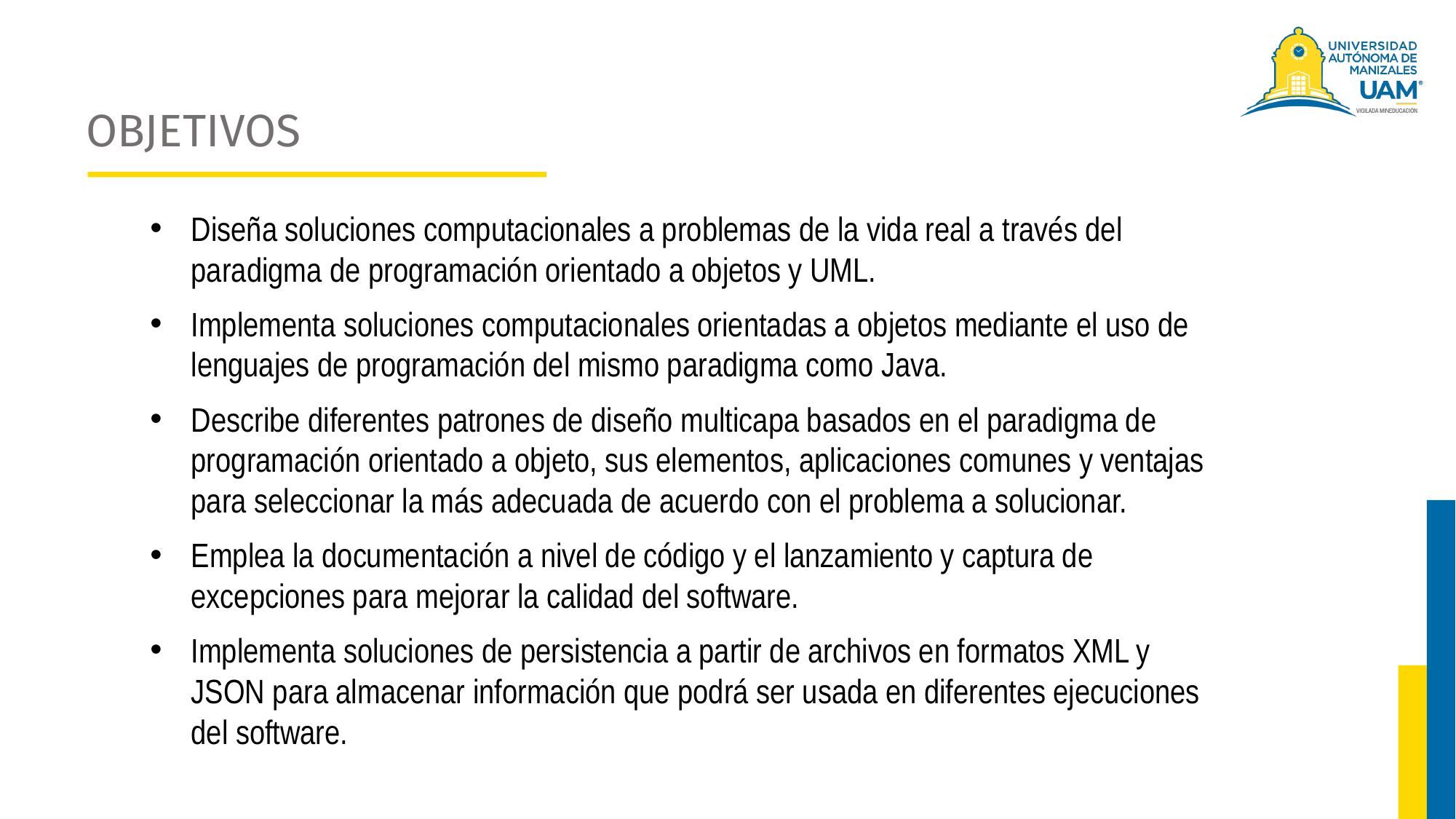

# OBJETIVOS

Diseña soluciones computacionales a problemas de la vida real a través del paradigma de programación orientado a objetos y UML.
Implementa soluciones computacionales orientadas a objetos mediante el uso de lenguajes de programación del mismo paradigma como Java.
Describe diferentes patrones de diseño multicapa basados en el paradigma de programación orientado a objeto, sus elementos, aplicaciones comunes y ventajas para seleccionar la más adecuada de acuerdo con el problema a solucionar.
Emplea la documentación a nivel de código y el lanzamiento y captura de excepciones para mejorar la calidad del software.
Implementa soluciones de persistencia a partir de archivos en formatos XML y JSON para almacenar información que podrá ser usada en diferentes ejecuciones del software.